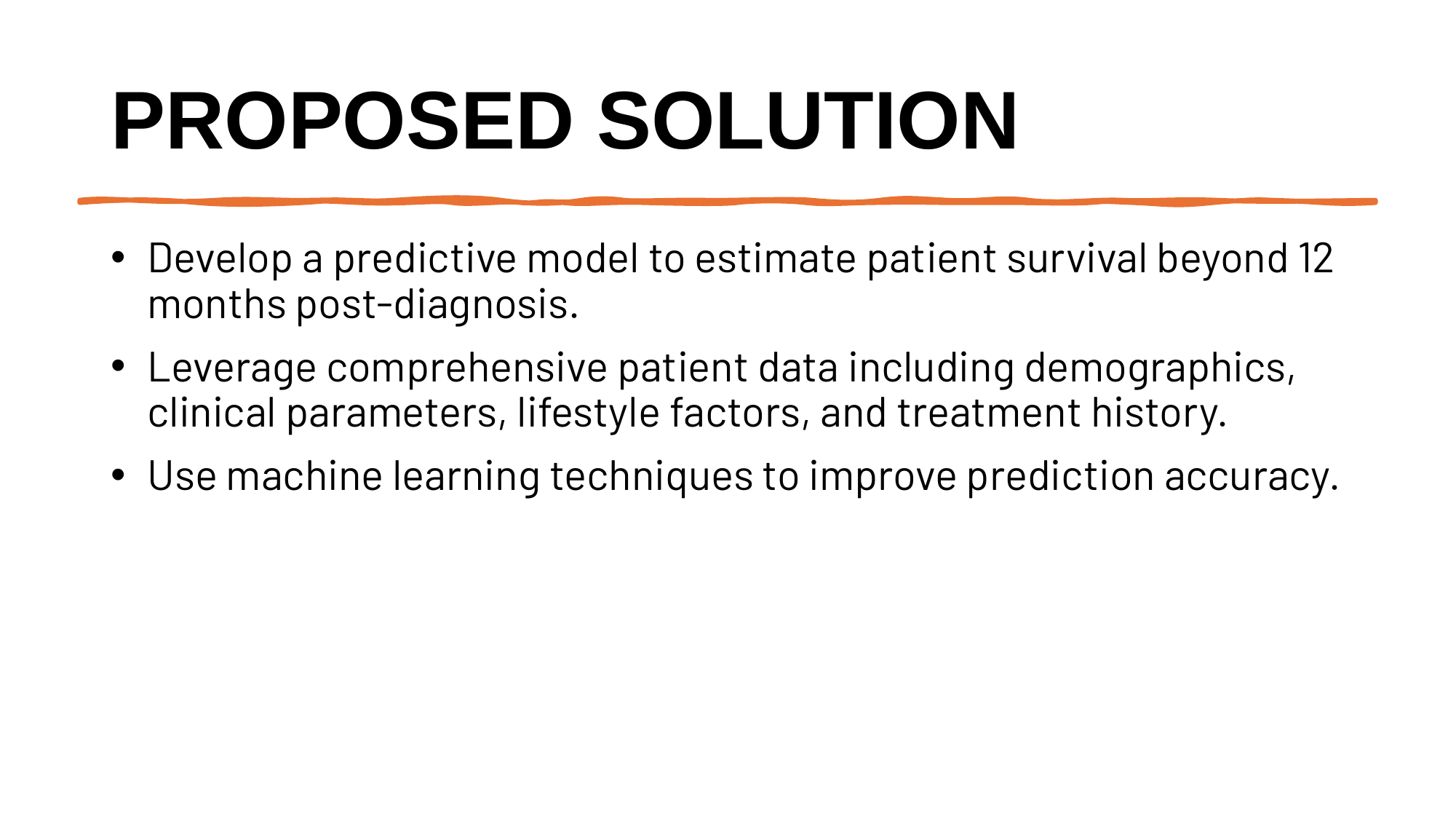

# Proposed Solution

Develop a predictive model to estimate patient survival beyond 12 months post-diagnosis.
Leverage comprehensive patient data including demographics, clinical parameters, lifestyle factors, and treatment history.
Use machine learning techniques to improve prediction accuracy.